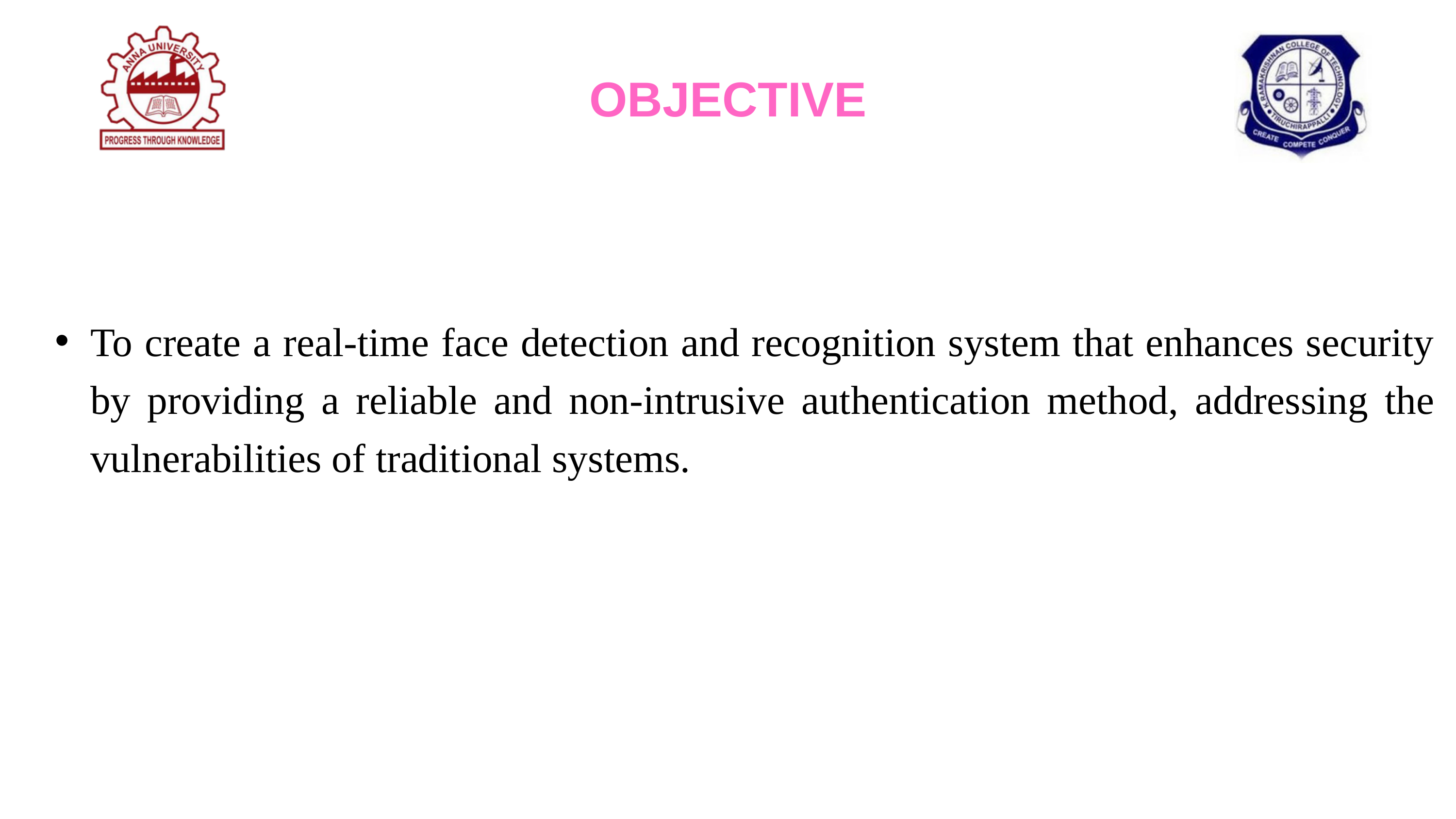

OBJECTIVE
To create a real-time face detection and recognition system that enhances security by providing a reliable and non-intrusive authentication method, addressing the vulnerabilities of traditional systems.